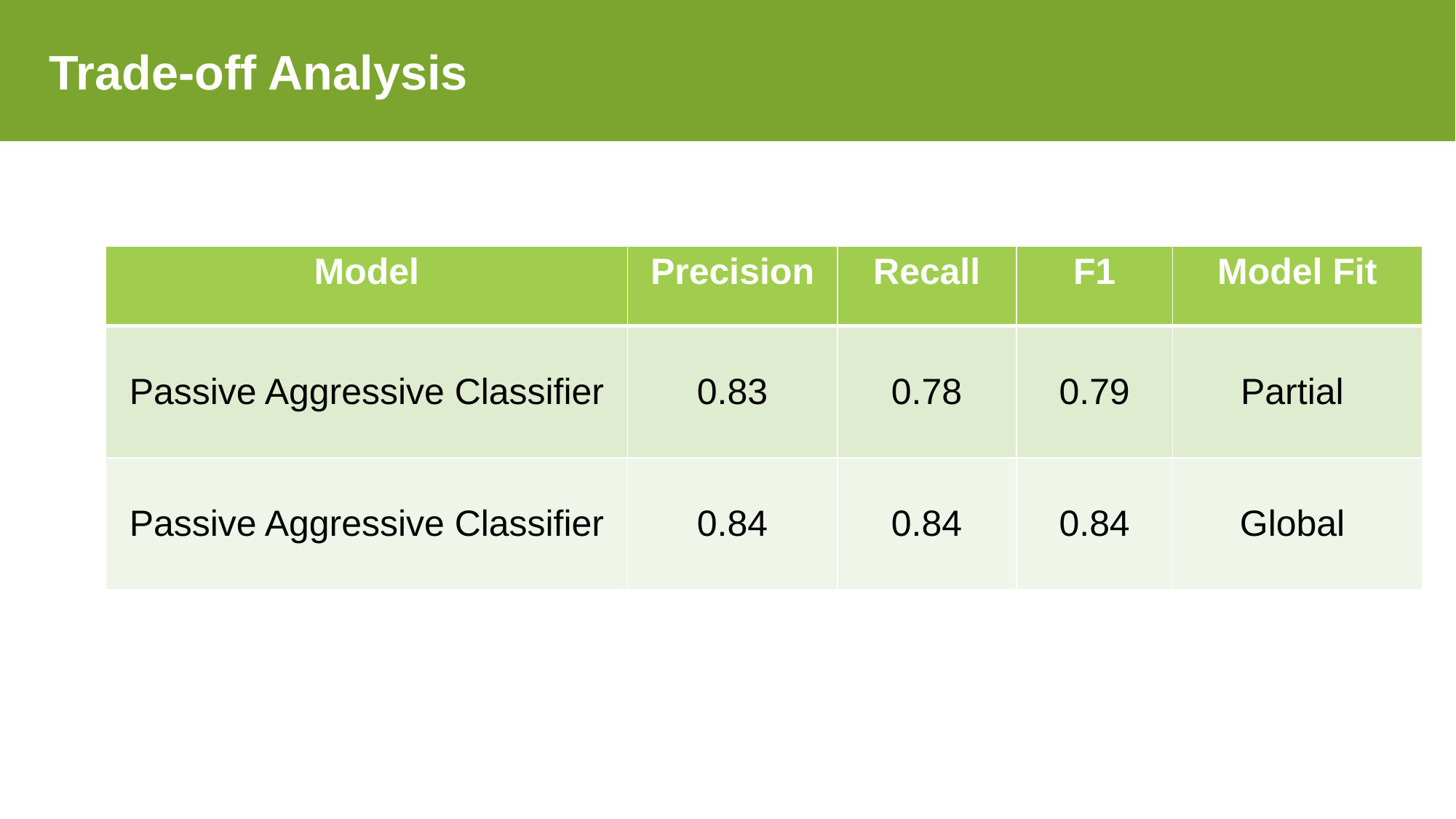

Trade-off Analysis
| Model | Precision | Recall | F1 | Model Fit |
| --- | --- | --- | --- | --- |
| Passive Aggressive Classifier | 0.83 | 0.78 | 0.79 | Partial |
| Passive Aggressive Classifier | 0.84 | 0.84 | 0.84 | Global |